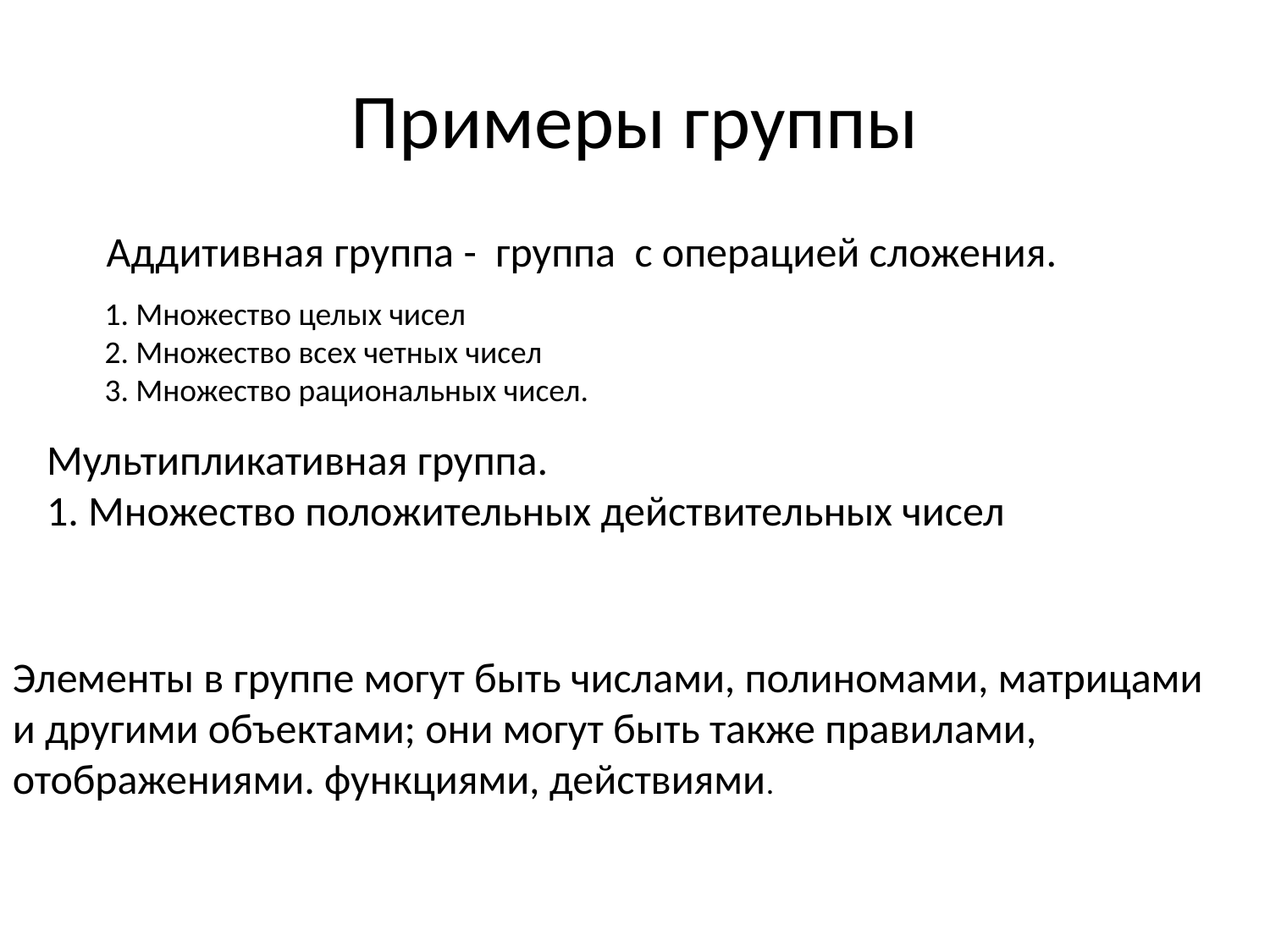

# Примеры группы
Аддитивная группа -  группа  с операцией сложения.
1. Множество целых чисел
2. Множество всех четных чисел
3. Множество рациональных чисел.
Мультипликативная группа.
1. Множество положительных действительных чисел
Элементы в группе могут быть числами, полиномами, матрицами и другими объектами; они могут быть также правилами, отображениями. функциями, действиями.